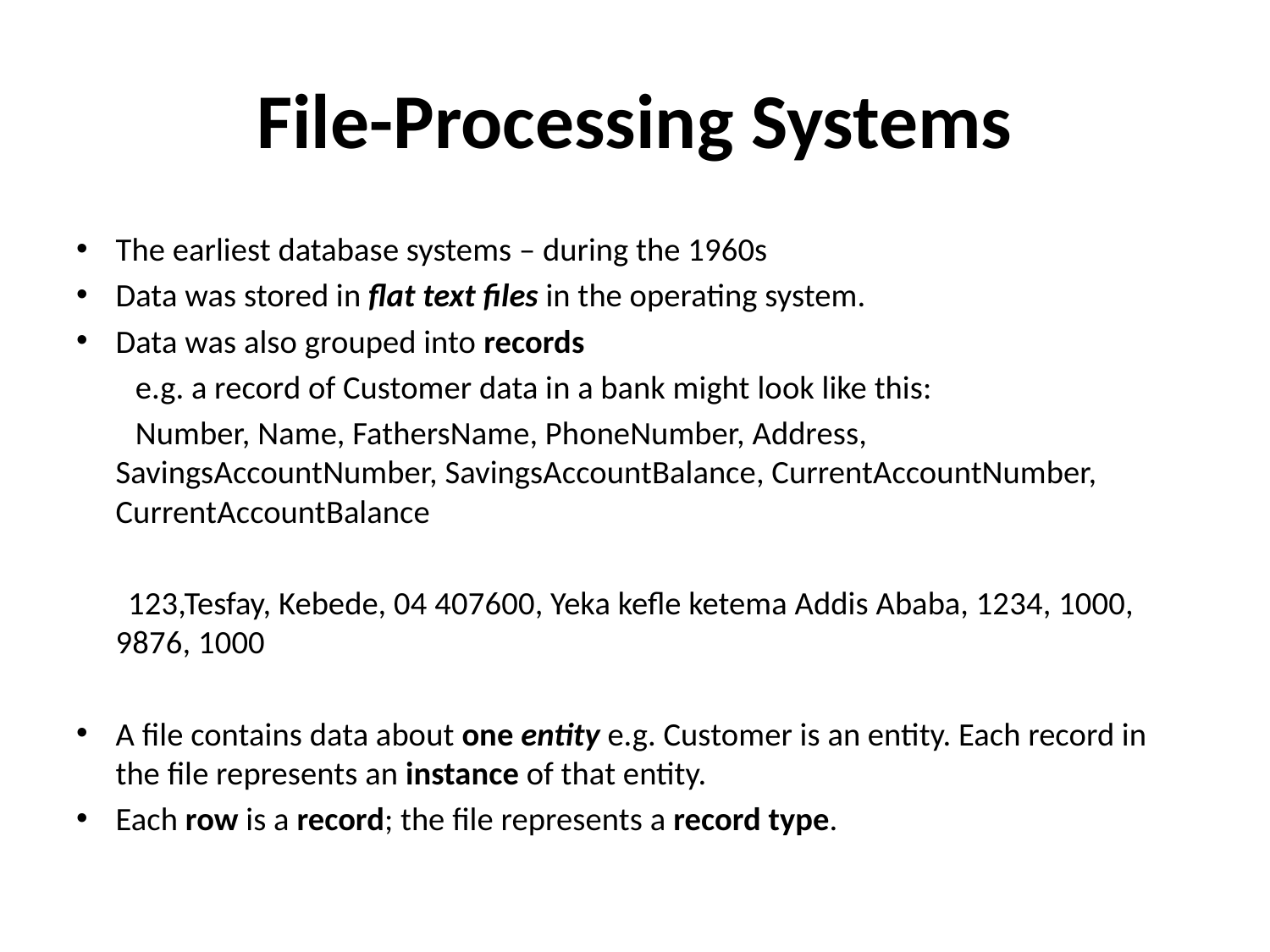

# File-Processing Systems
The earliest database systems – during the 1960s
Data was stored in flat text files in the operating system.
Data was also grouped into records
        e.g. a record of Customer data in a bank might look like this:
        Number, Name, FathersName, PhoneNumber, Address,     SavingsAccountNumber, SavingsAccountBalance, CurrentAccountNumber, CurrentAccountBalance

       123,Tesfay, Kebede, 04 407600, Yeka kefle ketema Addis Ababa, 1234, 1000, 9876, 1000

A file contains data about one entity e.g. Customer is an entity. Each record in the file represents an instance of that entity.
Each row is a record; the file represents a record type.